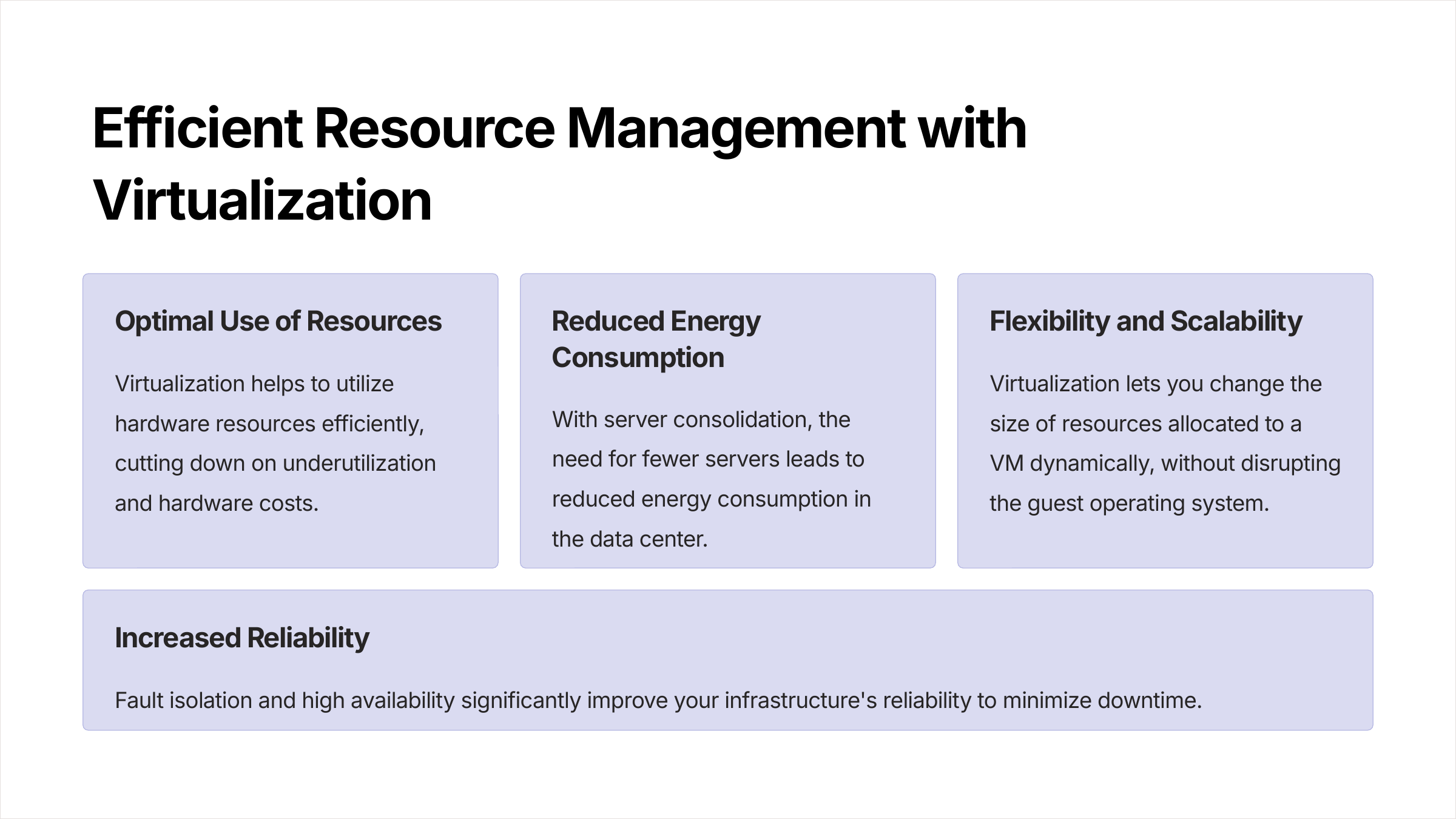

Efficient Resource Management with Virtualization

Optimal Use of Resources
Reduced Energy Consumption
Flexibility and Scalability
Virtualization helps to utilize hardware resources efficiently, cutting down on underutilization and hardware costs.
Virtualization lets you change the size of resources allocated to a VM dynamically, without disrupting the guest operating system.
With server consolidation, the need for fewer servers leads to reduced energy consumption in the data center.

Increased Reliability
Fault isolation and high availability significantly improve your infrastructure's reliability to minimize downtime.